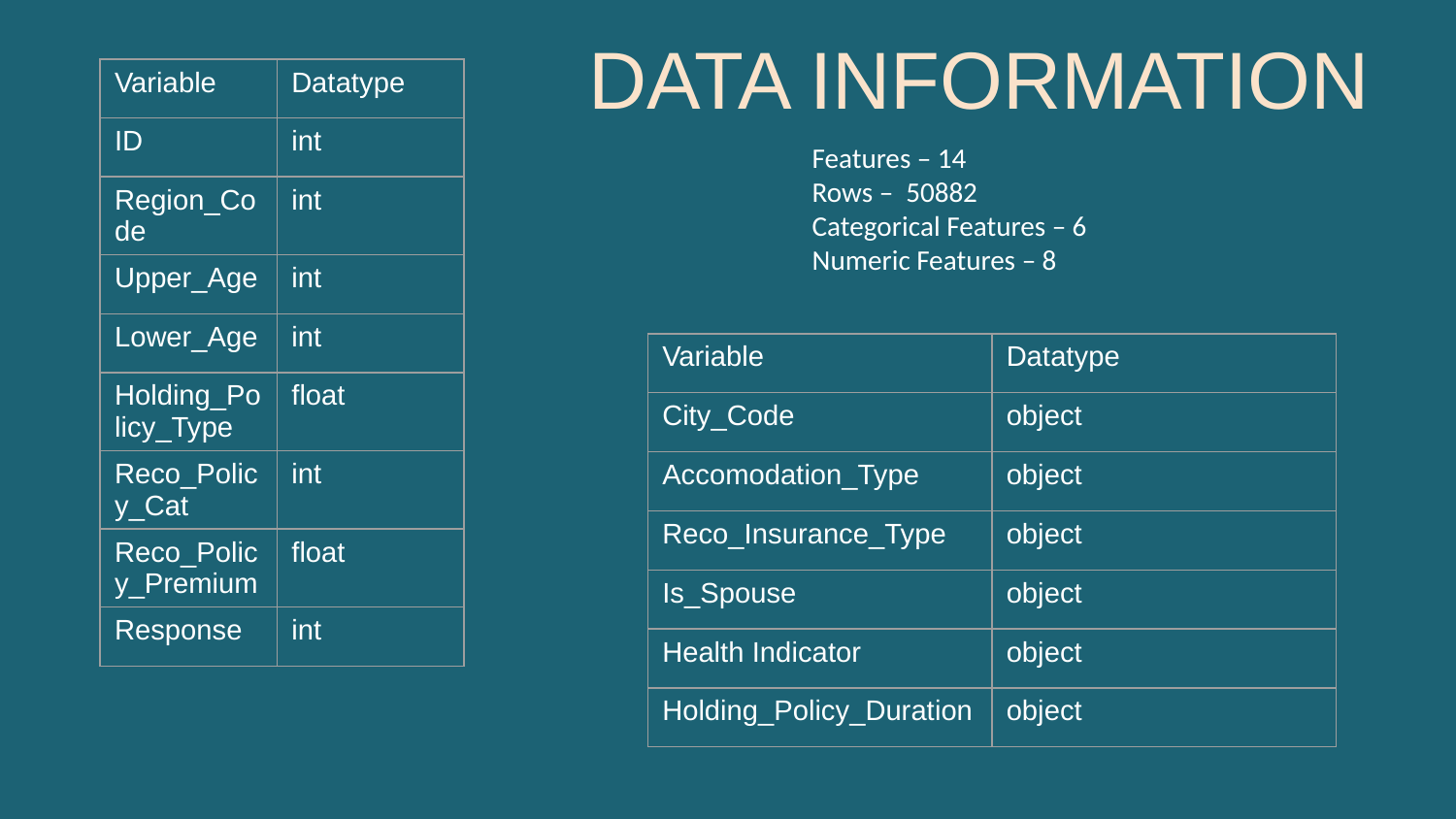

DATA INFORMATION
| Variable | Datatype |
| --- | --- |
| ID | int |
| Region\_Code | int |
| Upper\_Age | int |
| Lower\_Age | int |
| Holding\_Policy\_Type | float |
| Reco\_Policy\_Cat | int |
| Reco\_Policy\_Premium | float |
| Response | int |
Features – 14
Rows –  50882
Categorical Features – 6
Numeric Features – 8

| Variable | Datatype |
| --- | --- |
| City\_Code | object |
| Accomodation\_Type | object |
| Reco\_Insurance\_Type | object |
| Is\_Spouse | object |
| Health Indicator | object |
| Holding\_Policy\_Duration | object |